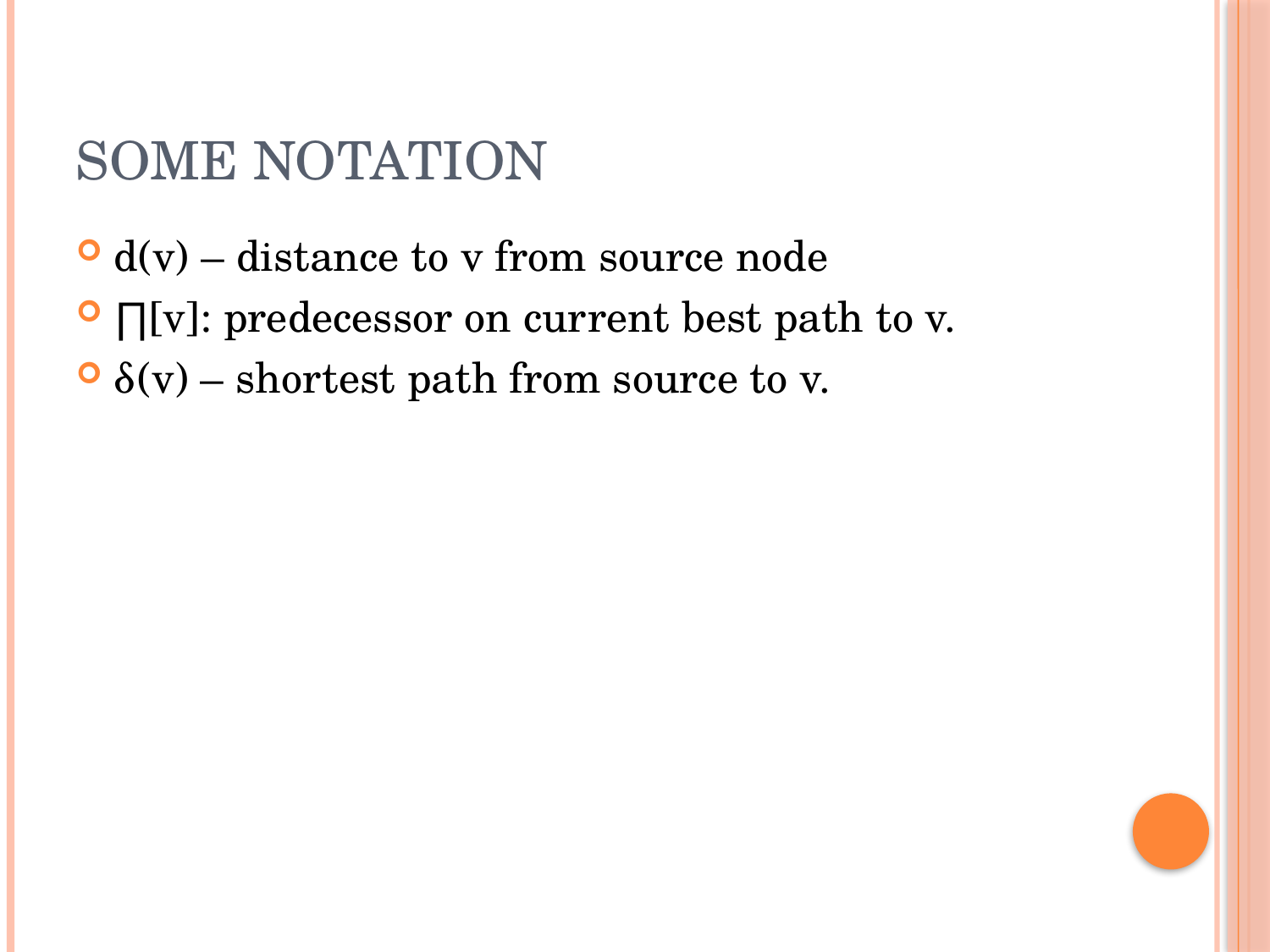

# Some notation
d(v) – distance to v from source node
∏[v]: predecessor on current best path to v.
δ(v) – shortest path from source to v.